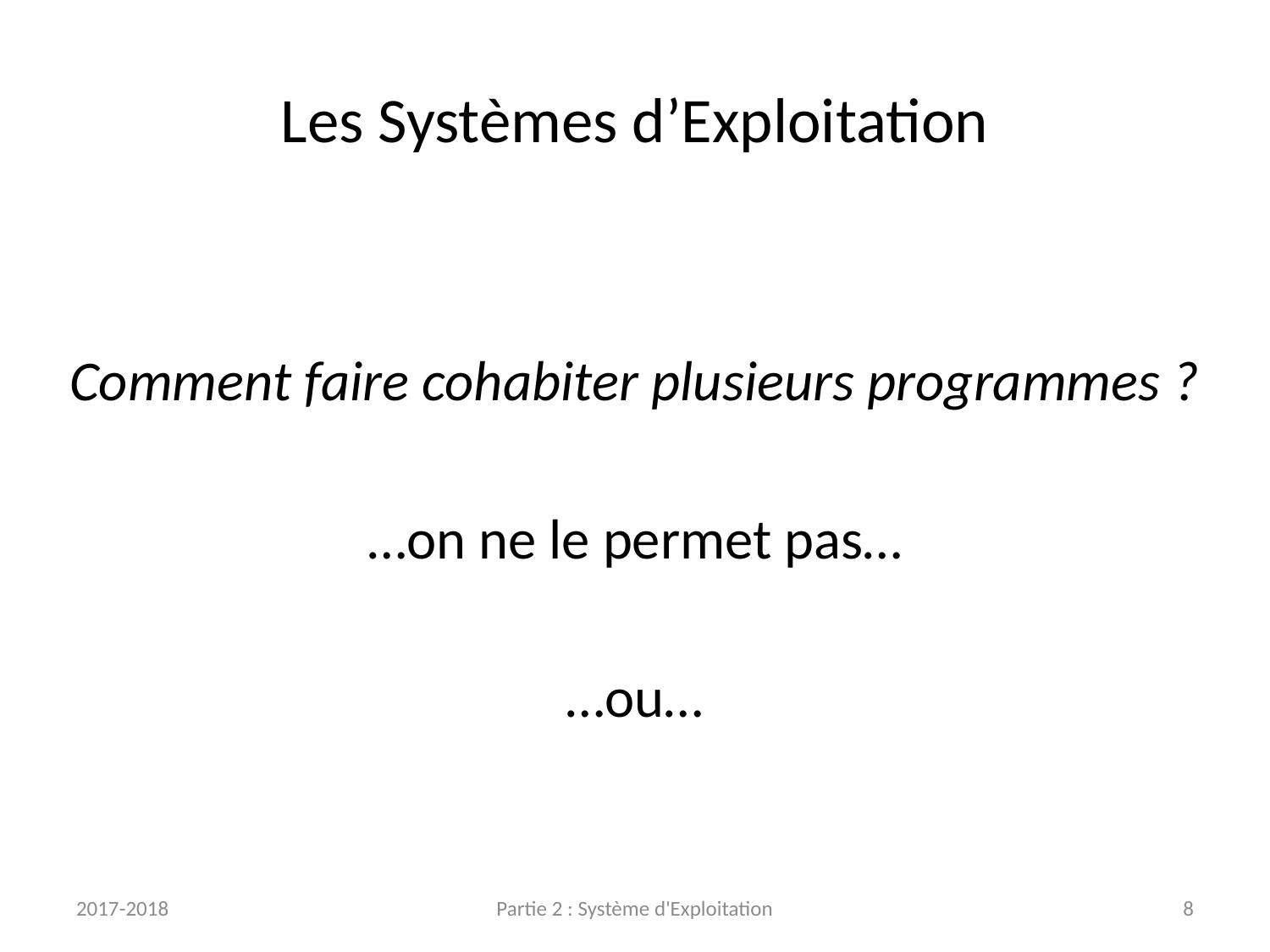

# Les Systèmes d’Exploitation
Comment faire cohabiter plusieurs programmes ?

…on ne le permet pas…

…ou…
2017-2018
Partie 2 : Système d'Exploitation
8